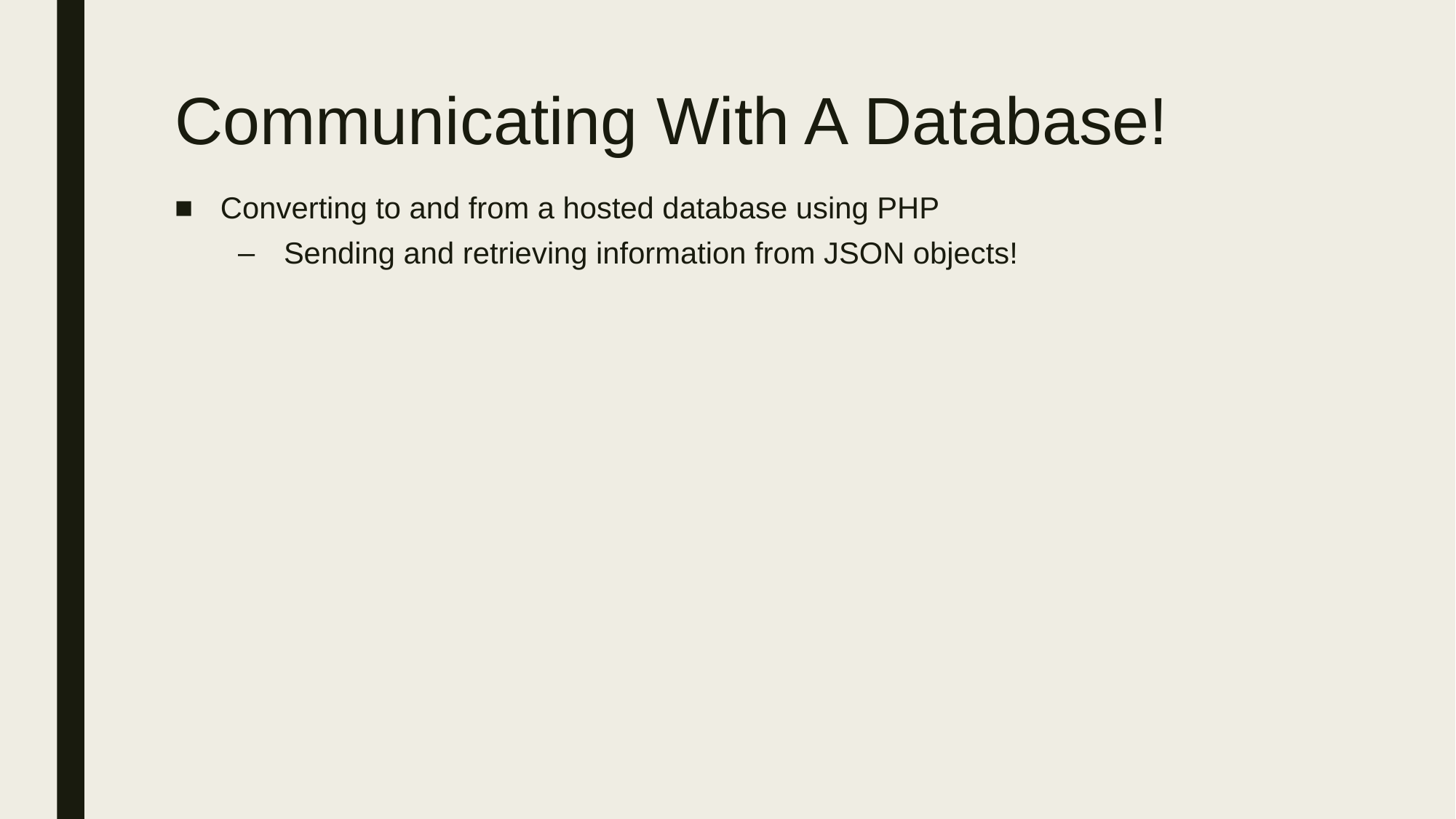

# Communicating With A Database!
Converting to and from a hosted database using PHP
Sending and retrieving information from JSON objects!